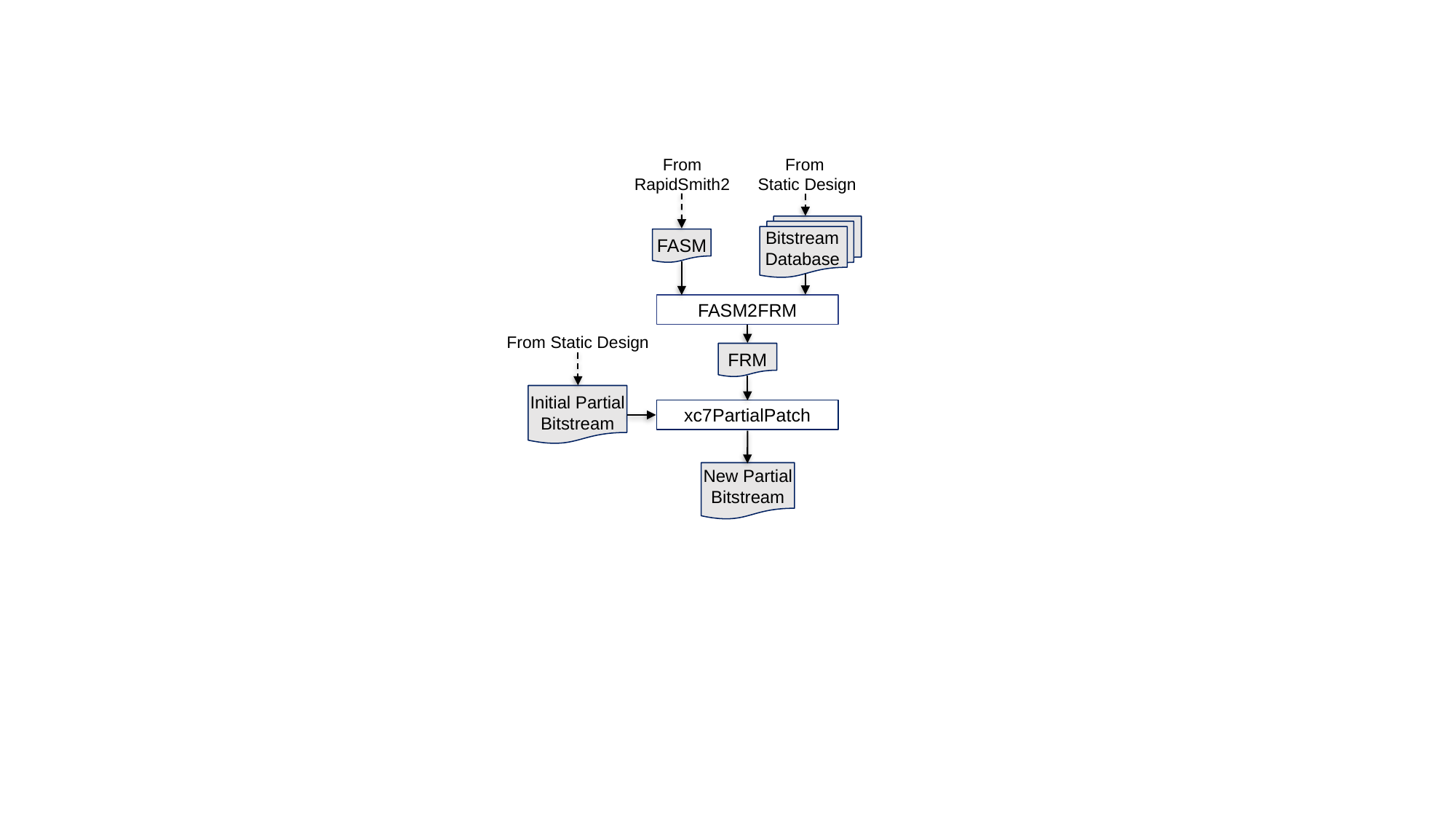

From RapidSmith2

FASM
From
Static Design

Bitstream Database
FASM2FRM
From Static Design
FRM

Initial Partial Bitstream
xc7PartialPatch
New Partial Bitstream